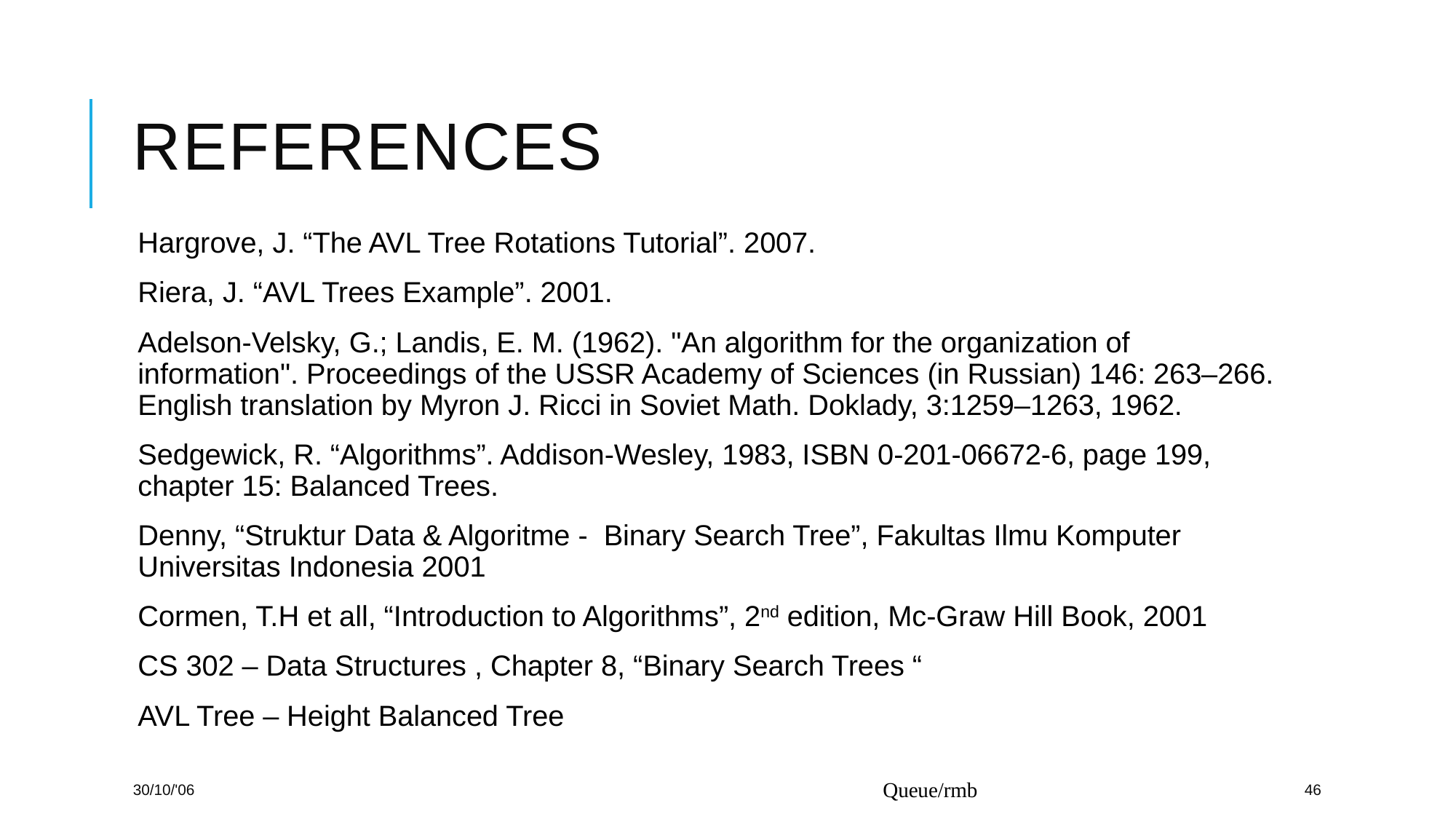

# References
Hargrove, J. “The AVL Tree Rotations Tutorial”. 2007.
Riera, J. “AVL Trees Example”. 2001.
Adelson-Velsky, G.; Landis, E. M. (1962). "An algorithm for the organization of information". Proceedings of the USSR Academy of Sciences (in Russian) 146: 263–266. English translation by Myron J. Ricci in Soviet Math. Doklady, 3:1259–1263, 1962.
Sedgewick, R. “Algorithms”. Addison-Wesley, 1983, ISBN 0-201-06672-6, page 199, chapter 15: Balanced Trees.
Denny, “Struktur Data & Algoritme -  Binary Search Tree”, Fakultas Ilmu Komputer Universitas Indonesia 2001
Cormen, T.H et all, “Introduction to Algorithms”, 2nd edition, Mc-Graw Hill Book, 2001
CS 302 – Data Structures , Chapter 8, “Binary Search Trees “
AVL Tree – Height Balanced Tree

30/10/'06
Queue/rmb
46